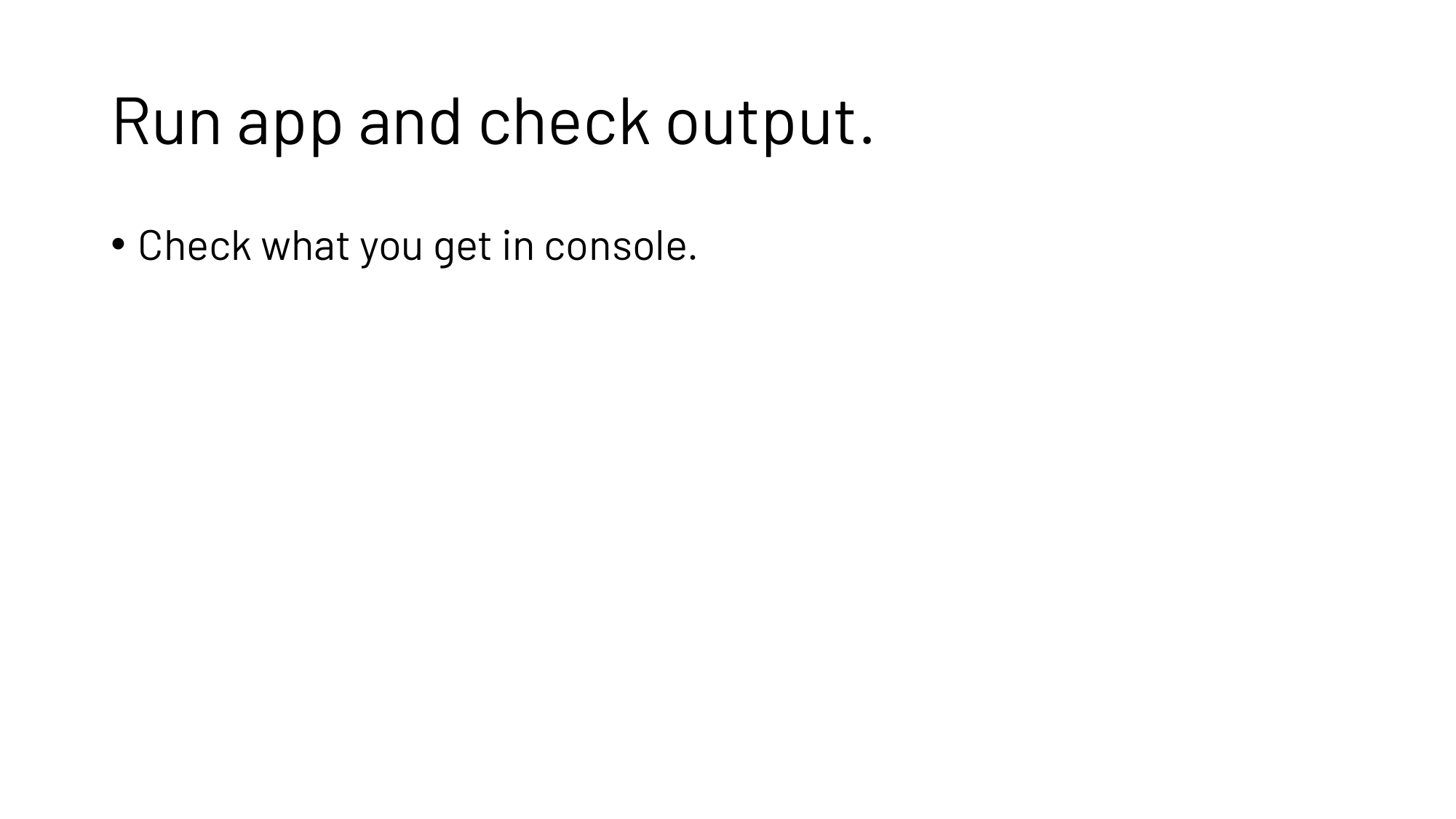

# Run app and check output.
Check what you get in console.